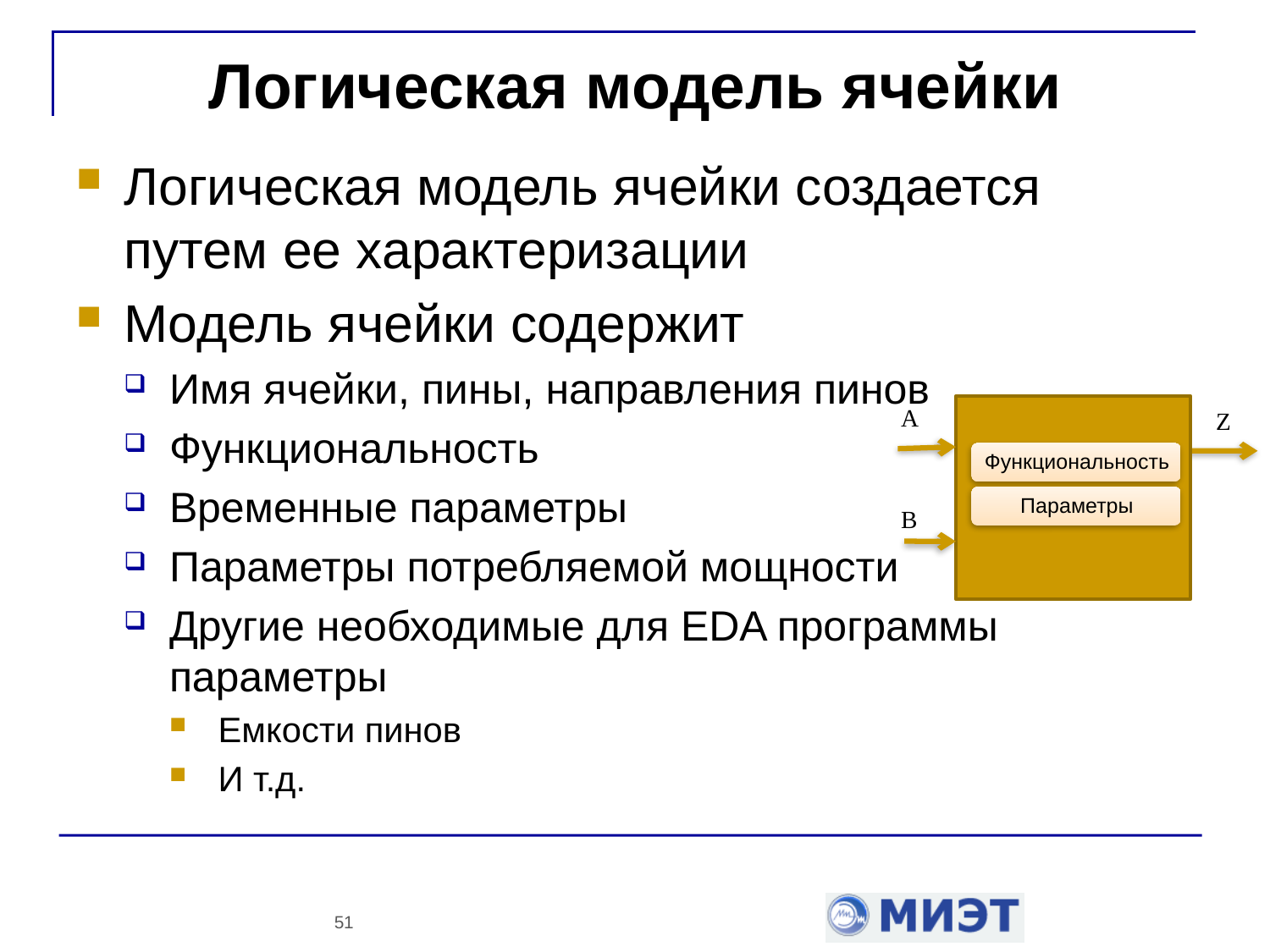

# Логическая модель ячейки
Логическая модель ячейки создается путем ее характеризации
Модель ячейки содержит
Имя ячейки, пины, направления пинов
Функциональность
Временные параметры
Параметры потребляемой мощности
Другие необходимые для EDA программы параметры
Емкости пинов
И т.д.

A

Z
B
Функциональность
Параметры